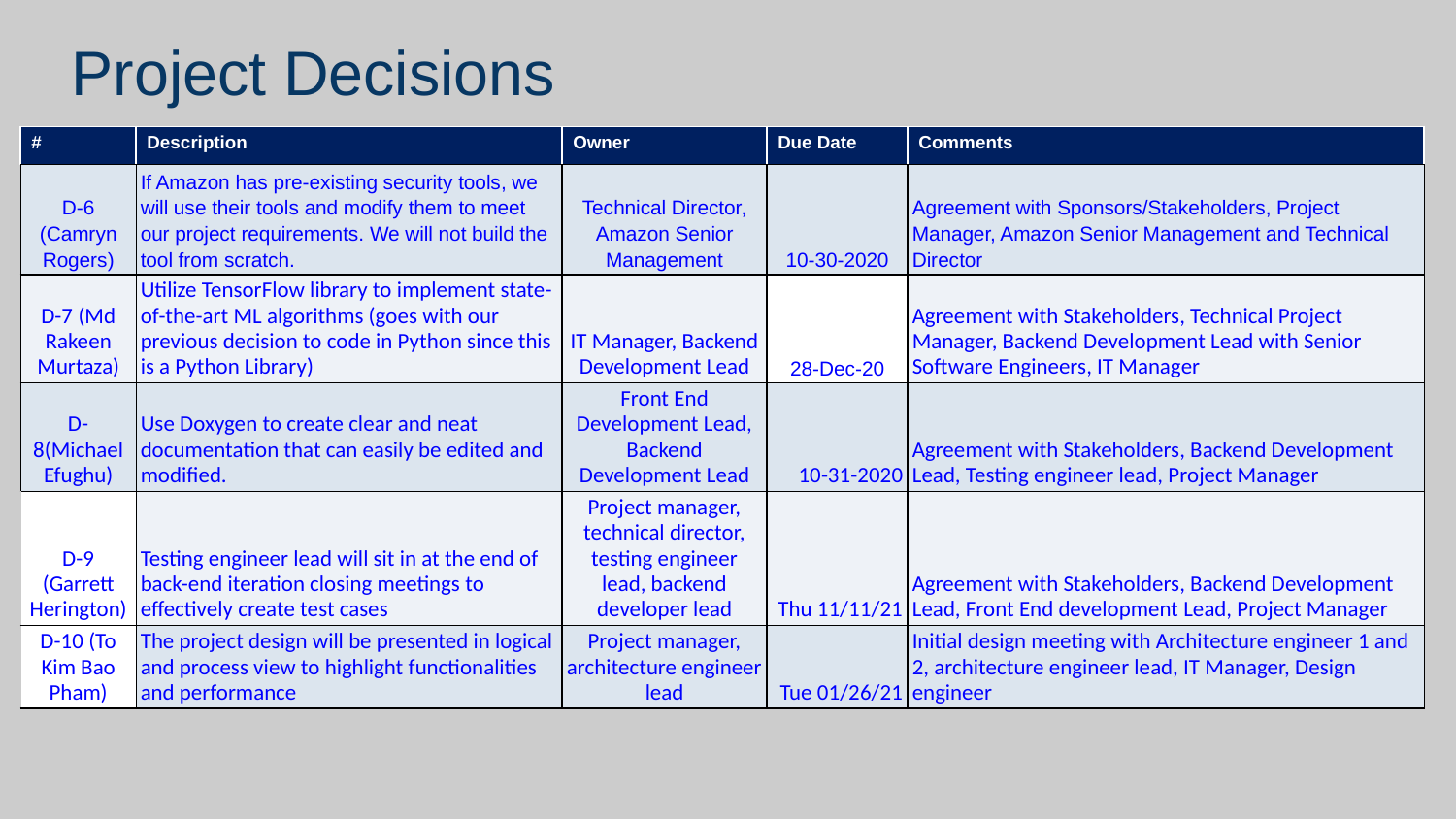

# Project Decisions
| # | Description | Owner | Due Date | Comments |
| --- | --- | --- | --- | --- |
| D-6 (Camryn Rogers) | If Amazon has pre-existing security tools, we will use their tools and modify them to meet our project requirements. We will not build the tool from scratch. | Technical Director, Amazon Senior Management | 10-30-2020 | Agreement with Sponsors/Stakeholders, Project Manager, Amazon Senior Management and Technical Director |
| D-7 (Md Rakeen Murtaza) | Utilize TensorFlow library to implement state-of-the-art ML algorithms (goes with our previous decision to code in Python since this is a Python Library) | IT Manager, Backend Development Lead | 28-Dec-20 | Agreement with Stakeholders, Technical Project Manager, Backend Development Lead with Senior Software Engineers, IT Manager |
| D-8(Michael Efughu) | Use Doxygen to create clear and neat documentation that can easily be edited and modified. | Front End Development Lead, Backend Development Lead | 10-31-2020 | Agreement with Stakeholders, Backend Development Lead, Testing engineer lead, Project Manager |
| D-9 (Garrett Herington) | Testing engineer lead will sit in at the end of back-end iteration closing meetings to effectively create test cases | Project manager, technical director, testing engineer lead, backend developer lead | Thu 11/11/21 | Agreement with Stakeholders, Backend Development Lead, Front End development Lead, Project Manager |
| D-10 (To Kim Bao Pham) | The project design will be presented in logical and process view to highlight functionalities and performance | Project manager, architecture engineer lead | Tue 01/26/21 | Initial design meeting with Architecture engineer 1 and 2, architecture engineer lead, IT Manager, Design engineer |